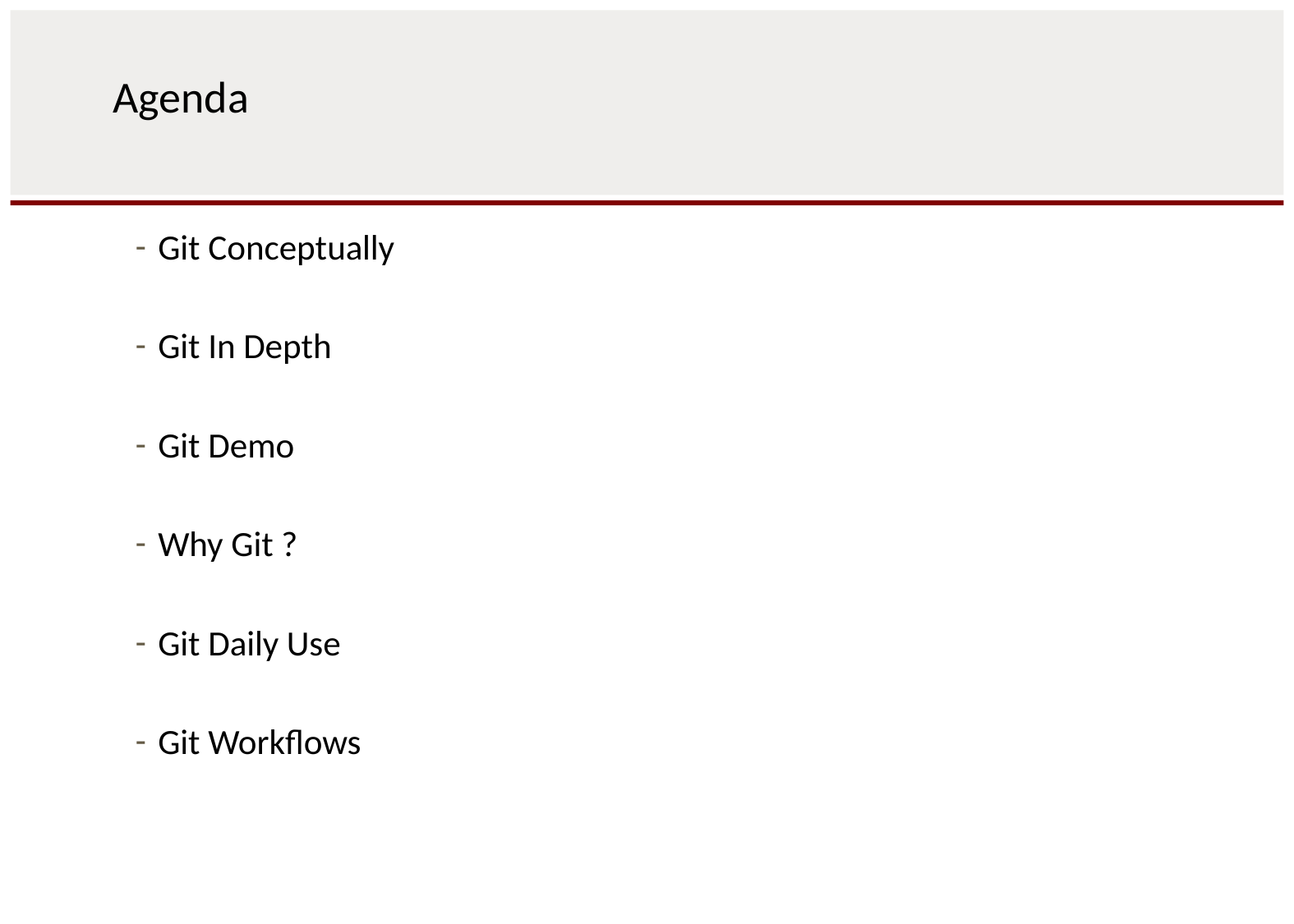

# Agenda
Git Conceptually

Git In Depth

Git Demo

Why Git ?

Git Daily Use

Git Workflows